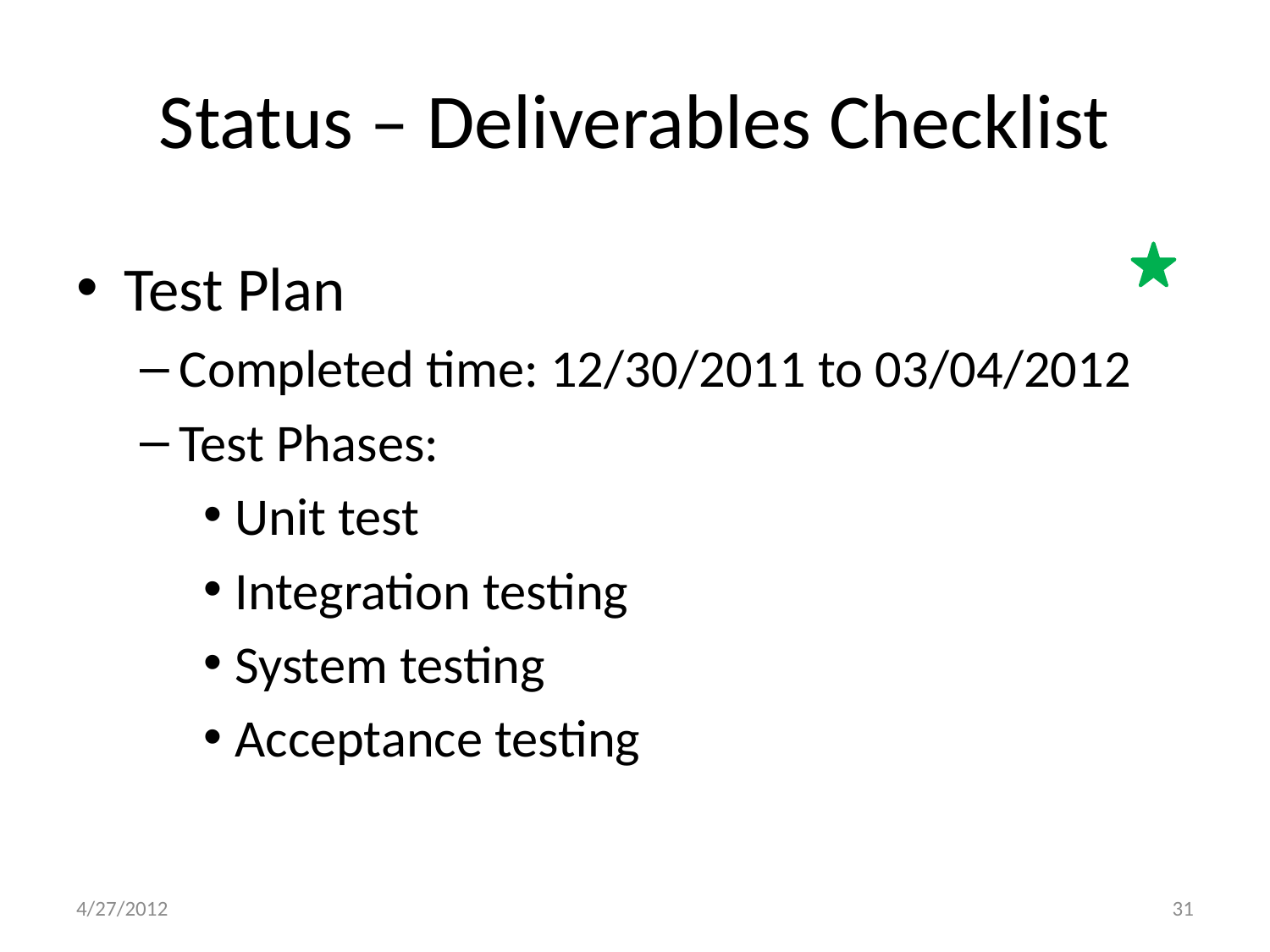

# Status – Deliverables Checklist
Test Plan
Completed time: 12/30/2011 to 03/04/2012
Test Phases:
Unit test
Integration testing
System testing
Acceptance testing

4/27/2012
31